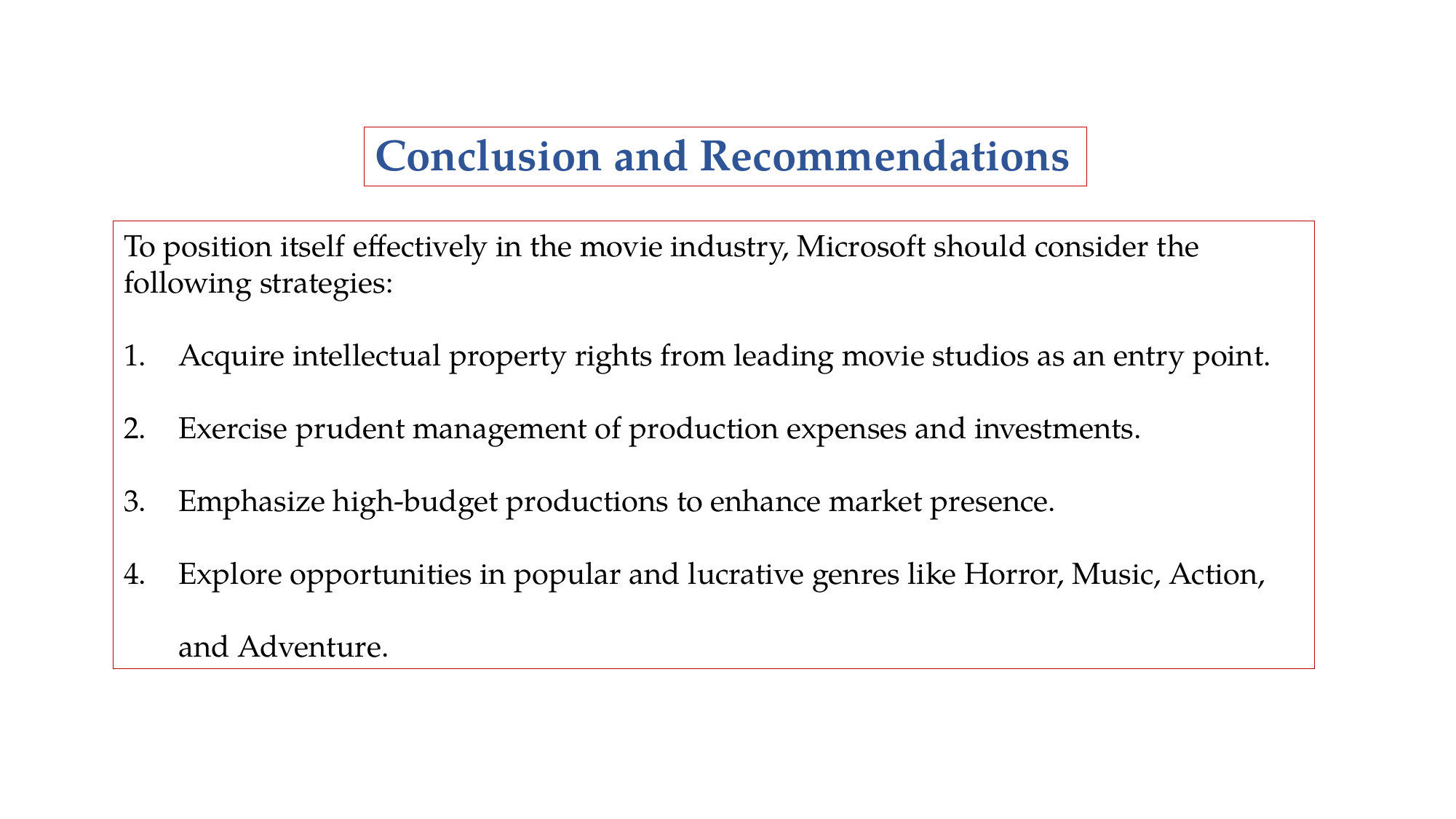

# Conclusion and Recommendations
To position itself effectively in the movie industry, Microsoft should consider the following strategies:
Acquire intellectual property rights from leading movie studios as an entry point.
Exercise prudent management of production expenses and investments.
Emphasize high-budget productions to enhance market presence.
Explore opportunities in popular and lucrative genres like Horror, Music, Action, and Adventure.